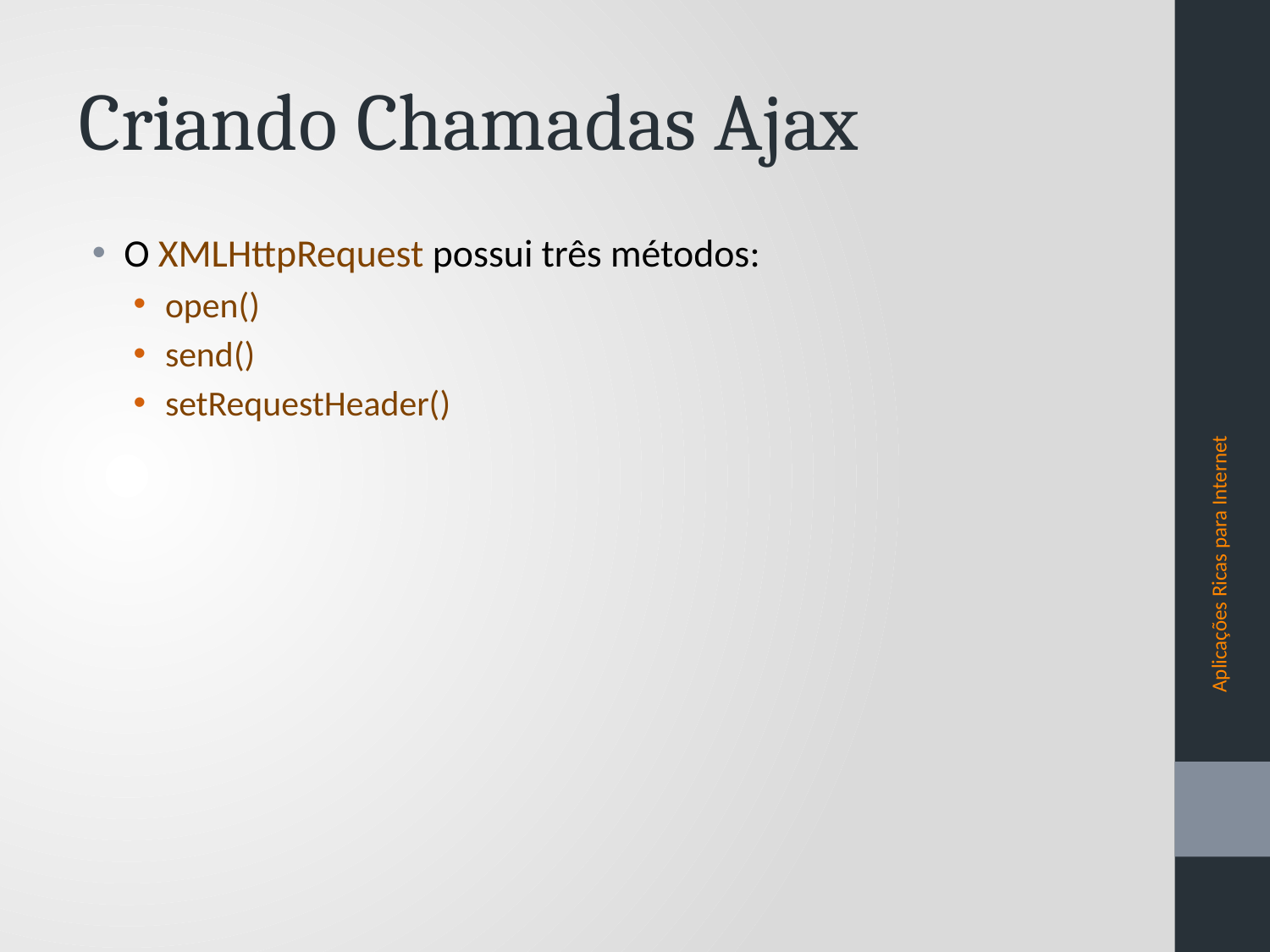

# Criando Chamadas Ajax
O XMLHttpRequest possui três métodos:
open()
send()
setRequestHeader()
Aplicações Ricas para Internet